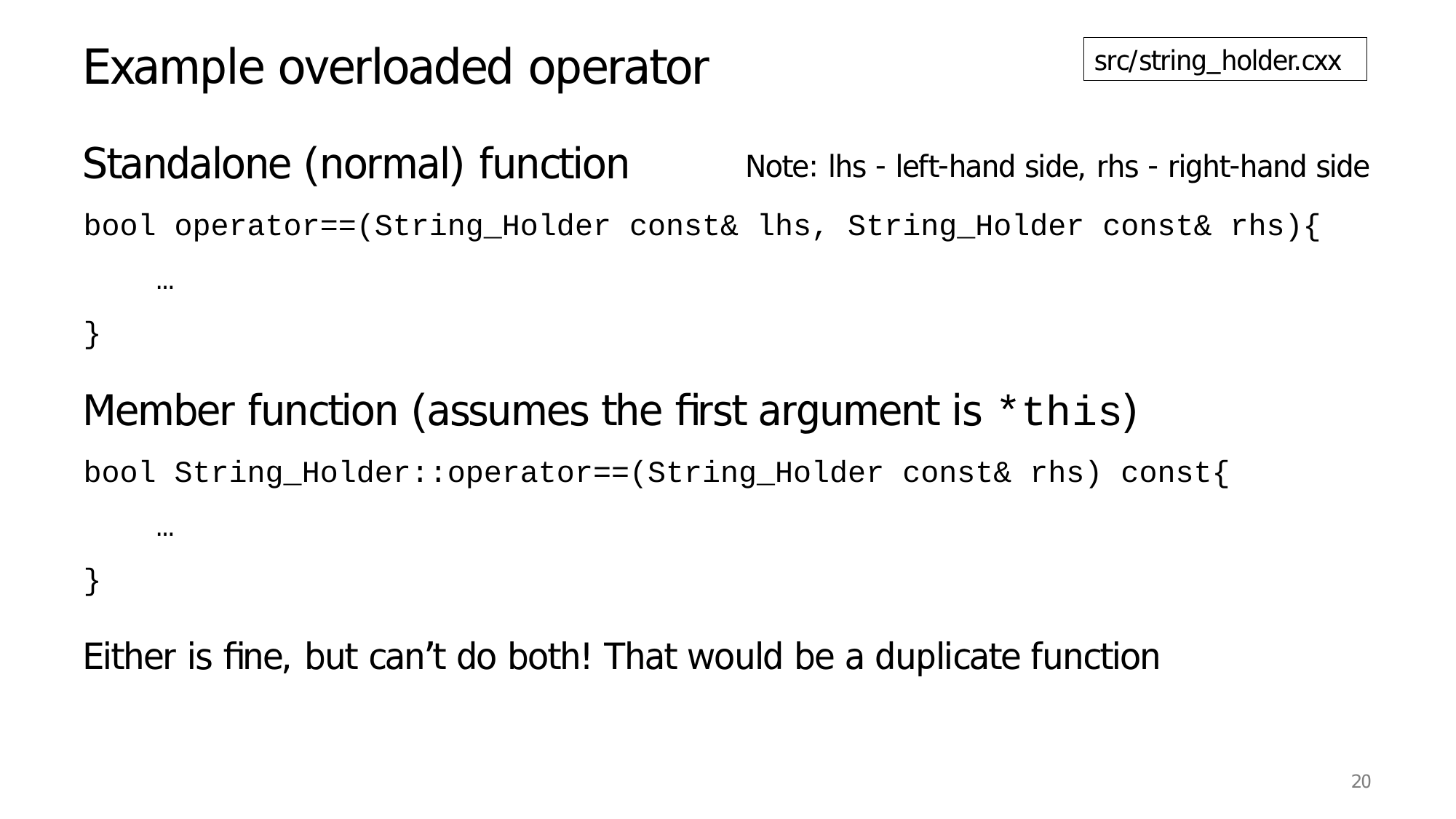

# Example overloaded operator
src/string_holder.cxx
Standalone (normal) function
bool operator==(String_Holder const& lhs, String_Holder const& rhs){
    …
}
Member function (assumes the first argument is *this)
bool String_Holder::operator==(String_Holder const& rhs) const{
    …
}
Either is fine, but can’t do both! That would be a duplicate function
Note: lhs - left-hand side, rhs - right-hand side
20